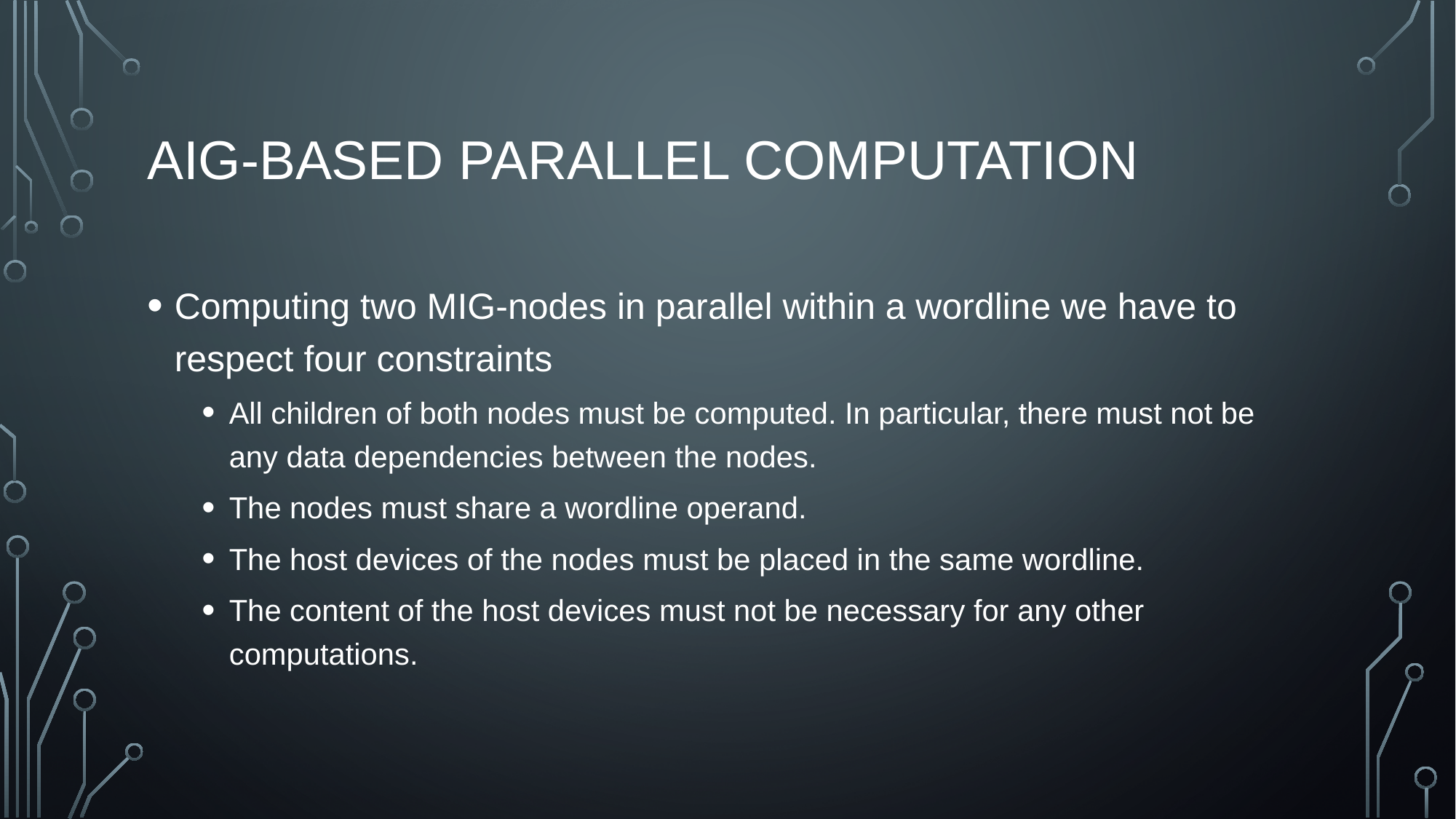

# AIG-based Parallel Computation
Computing two MIG-nodes in parallel within a wordline we have to respect four constraints
All children of both nodes must be computed. In particular, there must not be any data dependencies between the nodes.
The nodes must share a wordline operand.
The host devices of the nodes must be placed in the same wordline.
The content of the host devices must not be necessary for any other computations.